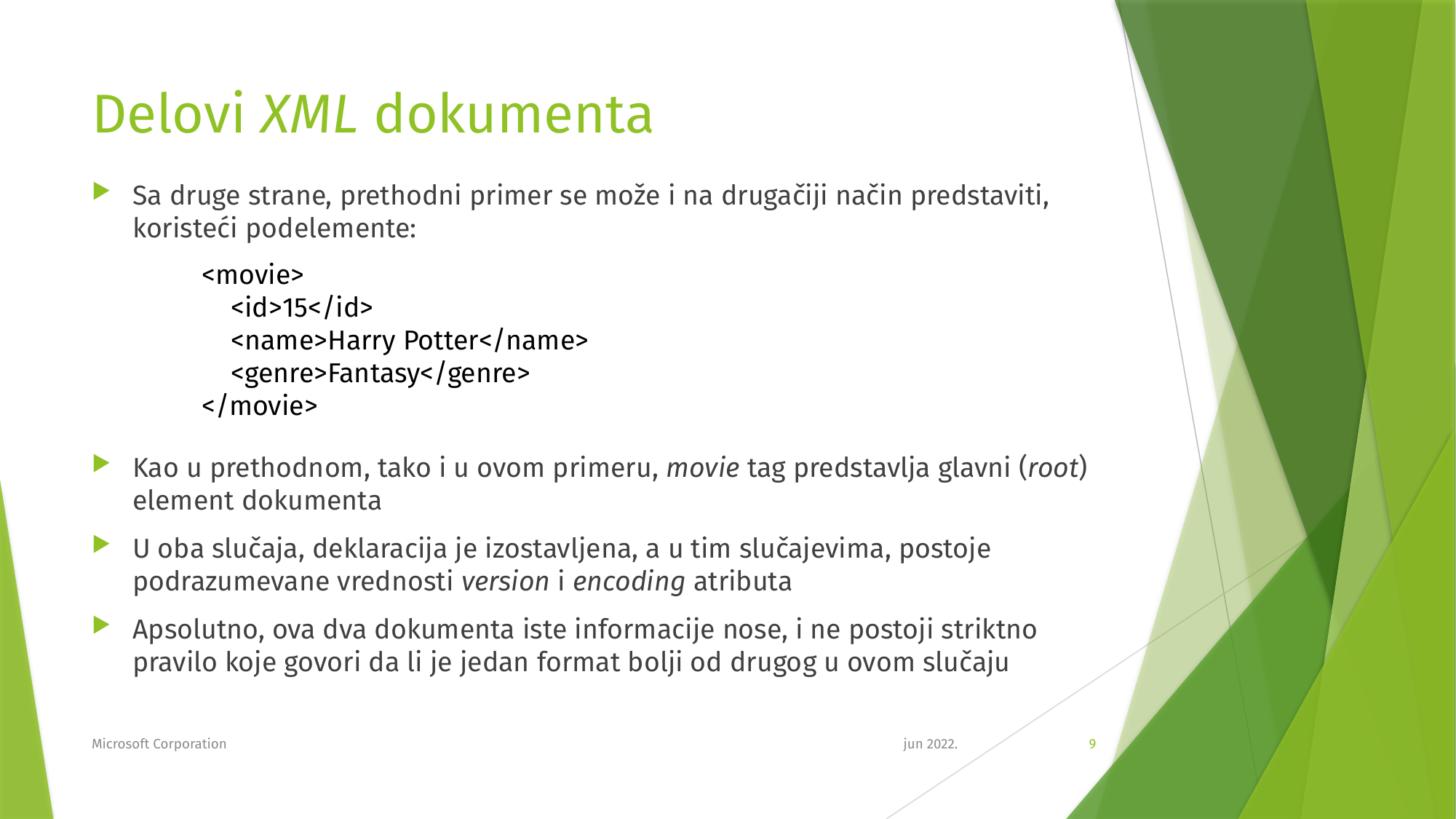

# Delovi XML dokumenta
Sa druge strane, prethodni primer se može i na drugačiji način predstaviti, koristeći podelemente:

Kao u prethodnom, tako i u ovom primeru, movie tag predstavlja glavni (root) element dokumenta
U oba slučaja, deklaracija je izostavljena, a u tim slučajevima, postoje podrazumevane vrednosti version i encoding atributa
Apsolutno, ova dva dokumenta iste informacije nose, i ne postoji striktno pravilo koje govori da li je jedan format bolji od drugog u ovom slučaju
<movie>
    <id>15</id>
    <name>Harry Potter</name>
    <genre>Fantasy</genre>
</movie>
Microsoft Corporation
jun 2022.
9